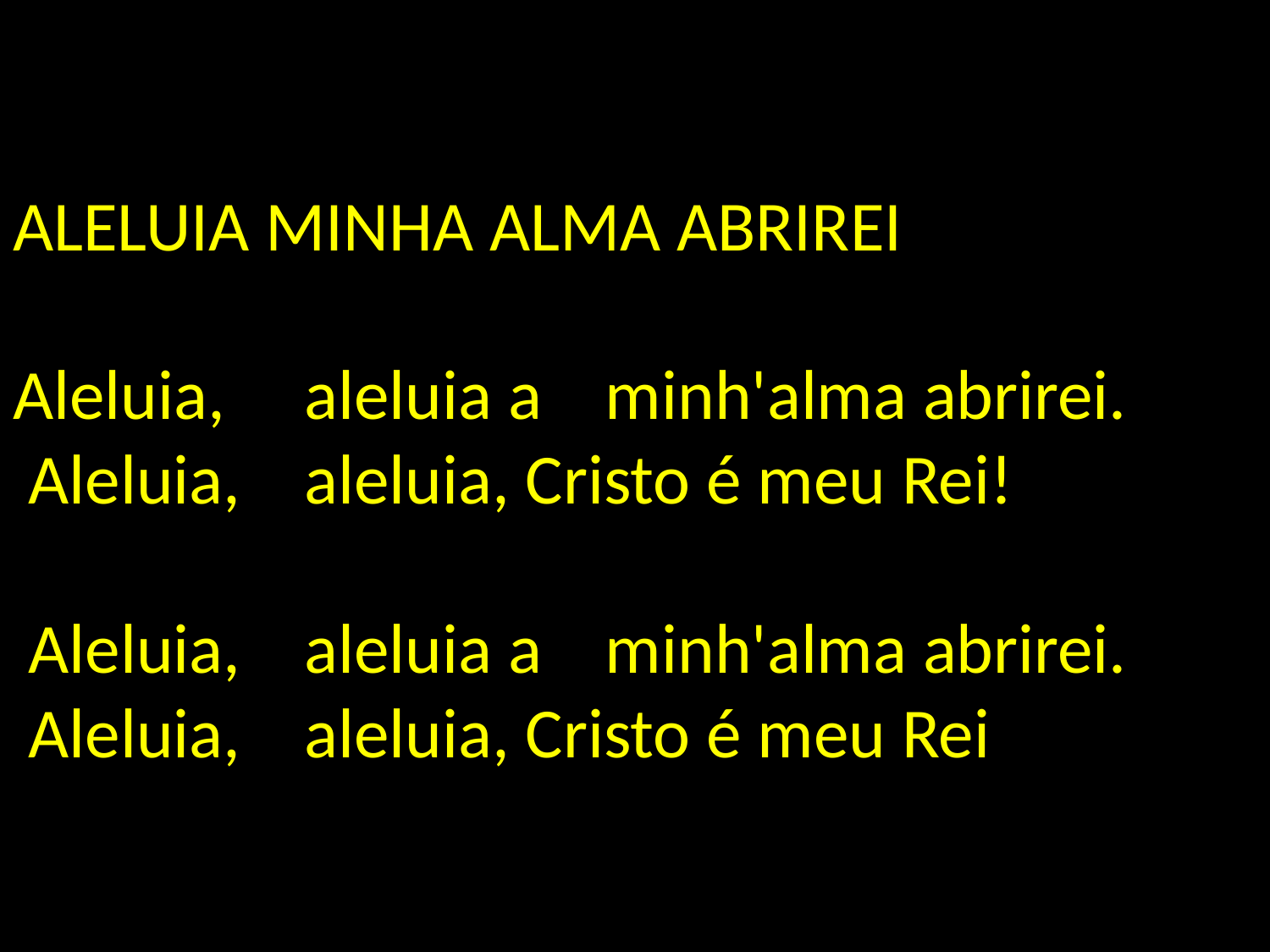

# ALELUIA MINHA ALMA ABRIREI Aleluia,     aleluia a    minh'alma abrirei. Aleluia,    aleluia, Cristo é meu Rei! Aleluia,    aleluia a    minh'alma abrirei. Aleluia,    aleluia, Cristo é meu Rei